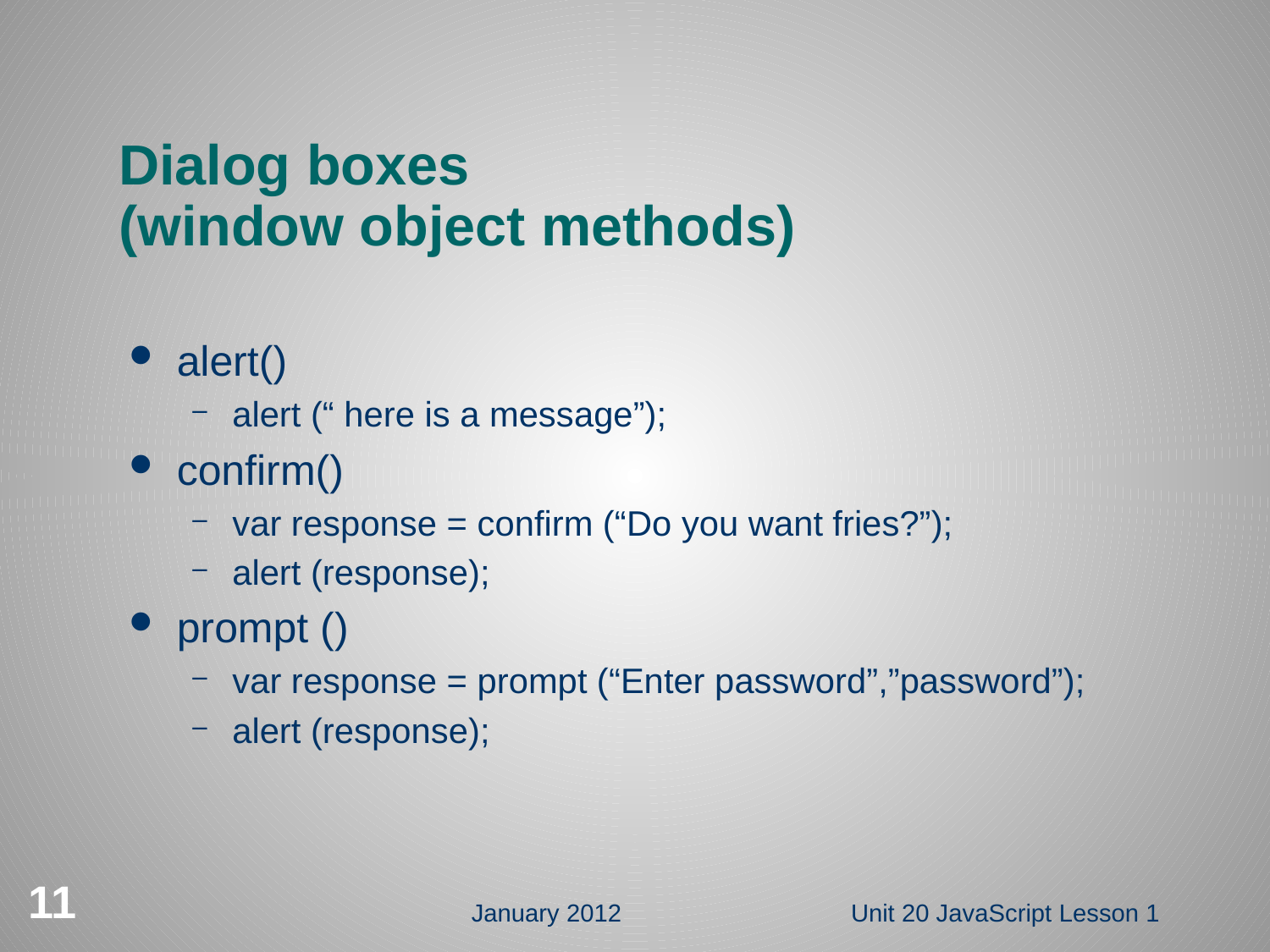

# Dialog boxes (window object methods)
alert()
alert (“ here is a message”);
confirm()
var response = confirm (“Do you want fries?”);
alert (response);
prompt ()
var response = prompt (“Enter password”,”password”);
alert (response);

11
January 2012
Unit 20 JavaScript Lesson 1